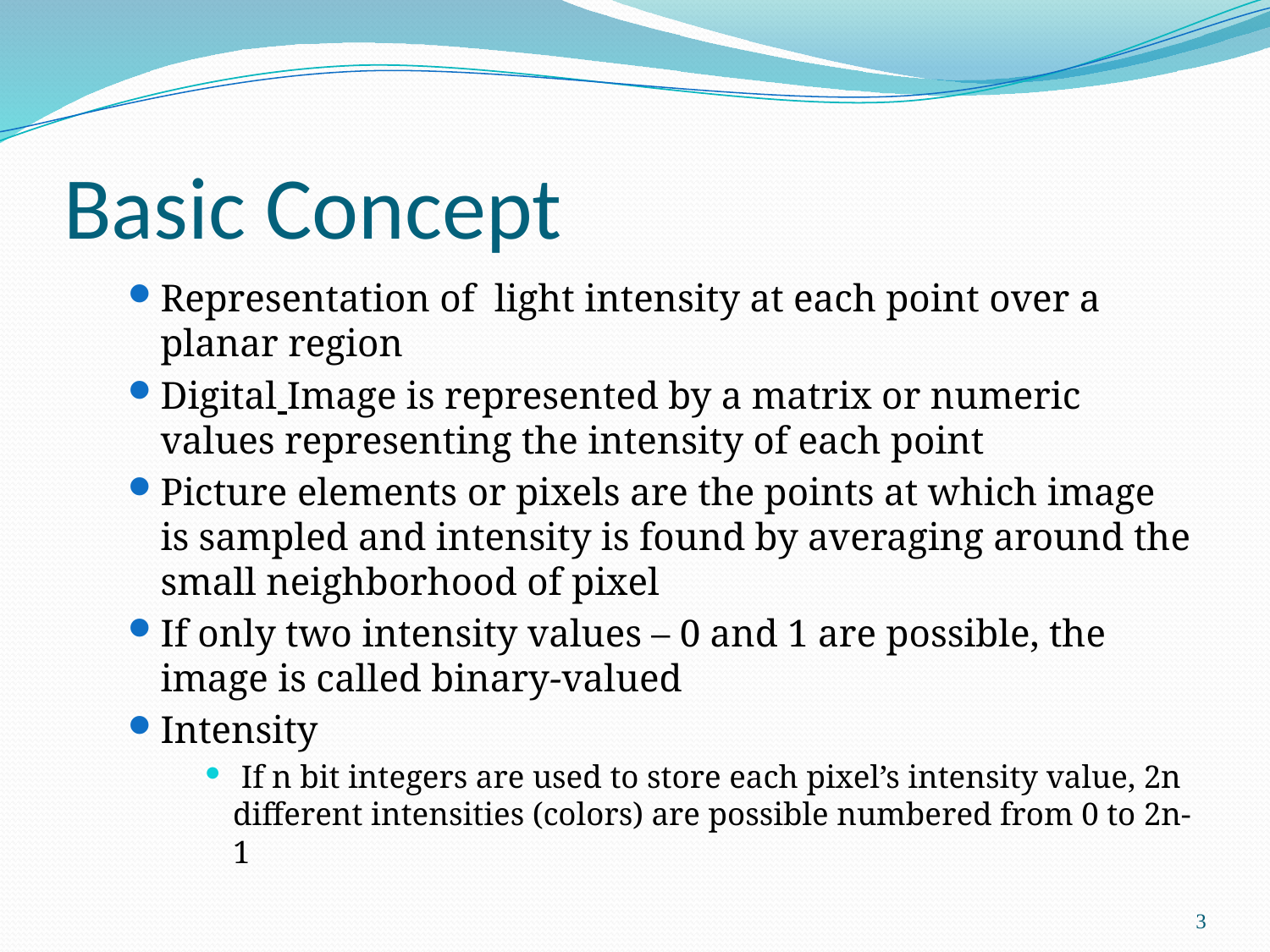

# Basic Concept
Representation of  light intensity at each point over a planar region
Digital Image is represented by a matrix or numeric values representing the intensity of each point
Picture elements or pixels are the points at which image is sampled and intensity is found by averaging around the small neighborhood of pixel
If only two intensity values – 0 and 1 are possible, the image is called binary-valued
Intensity
 If n bit integers are used to store each pixel’s intensity value, 2n different intensities (colors) are possible numbered from 0 to 2n-1
3